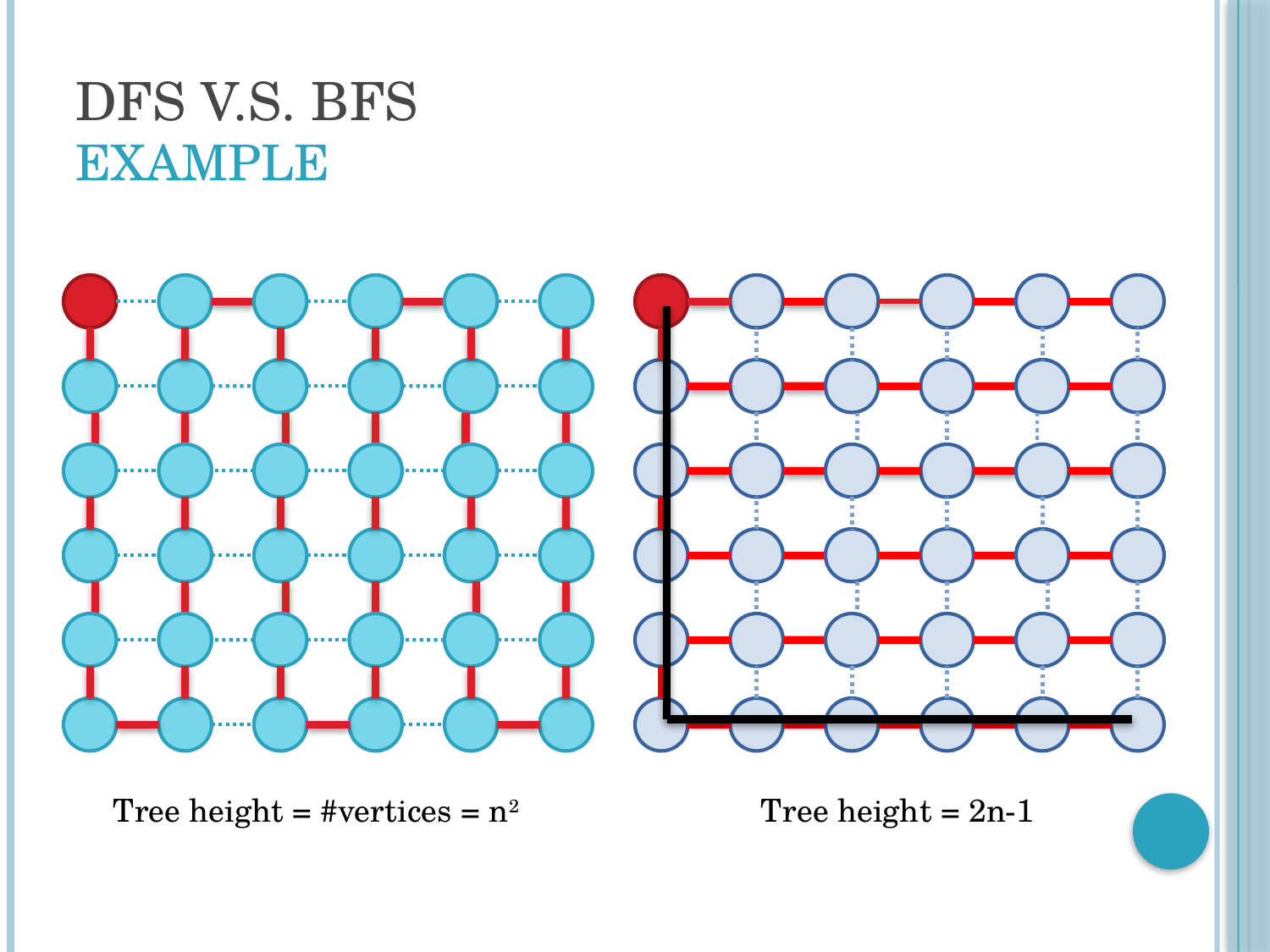

# DFS v.s. BFS example

Tree height = #vertices = n2
Tree height = 2n-1